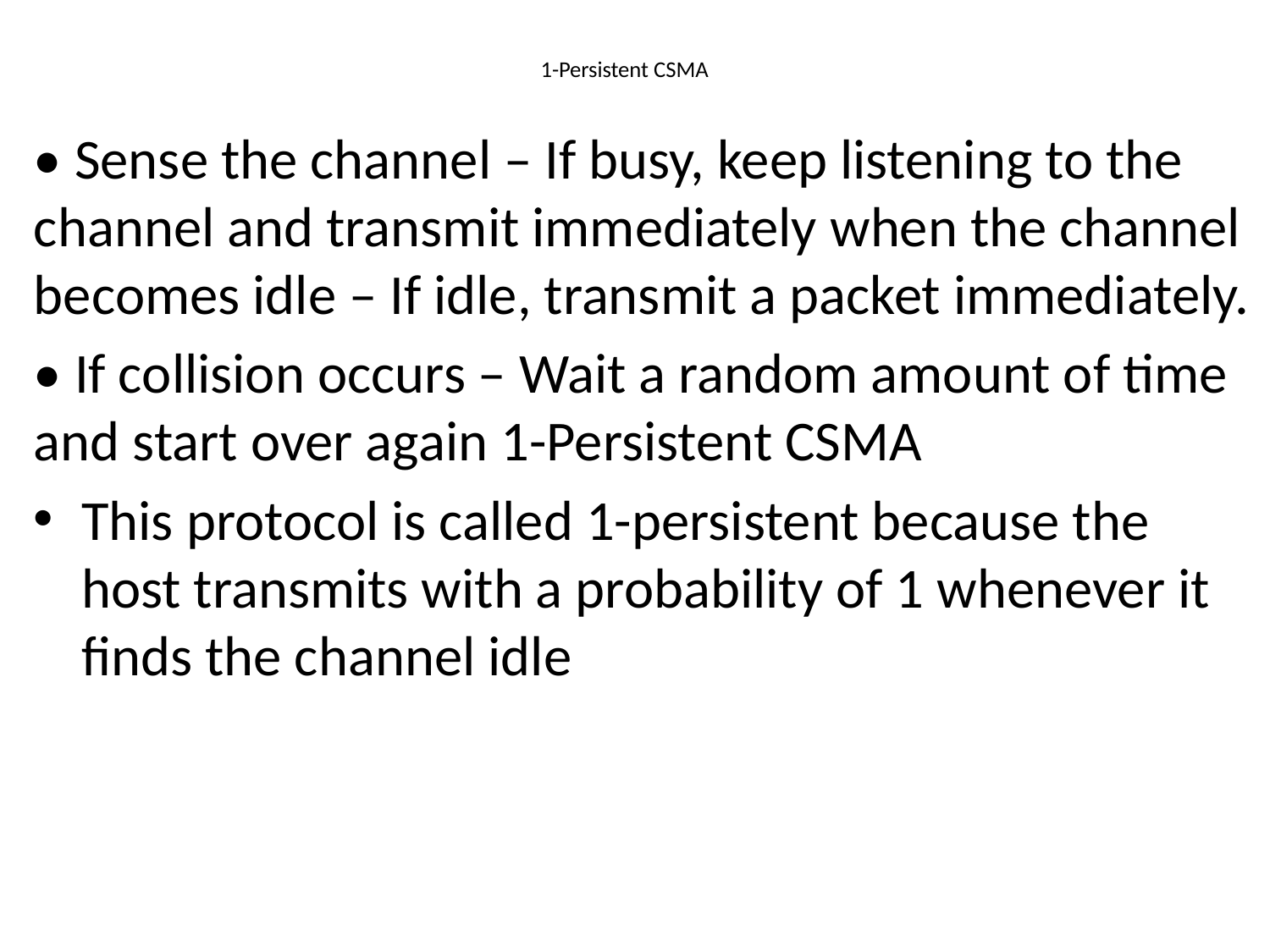

# 1-Persistent CSMA
• Sense the channel – If busy, keep listening to the channel and transmit immediately when the channel becomes idle – If idle, transmit a packet immediately.
• If collision occurs – Wait a random amount of time and start over again 1-Persistent CSMA
This protocol is called 1-persistent because the host transmits with a probability of 1 whenever it finds the channel idle